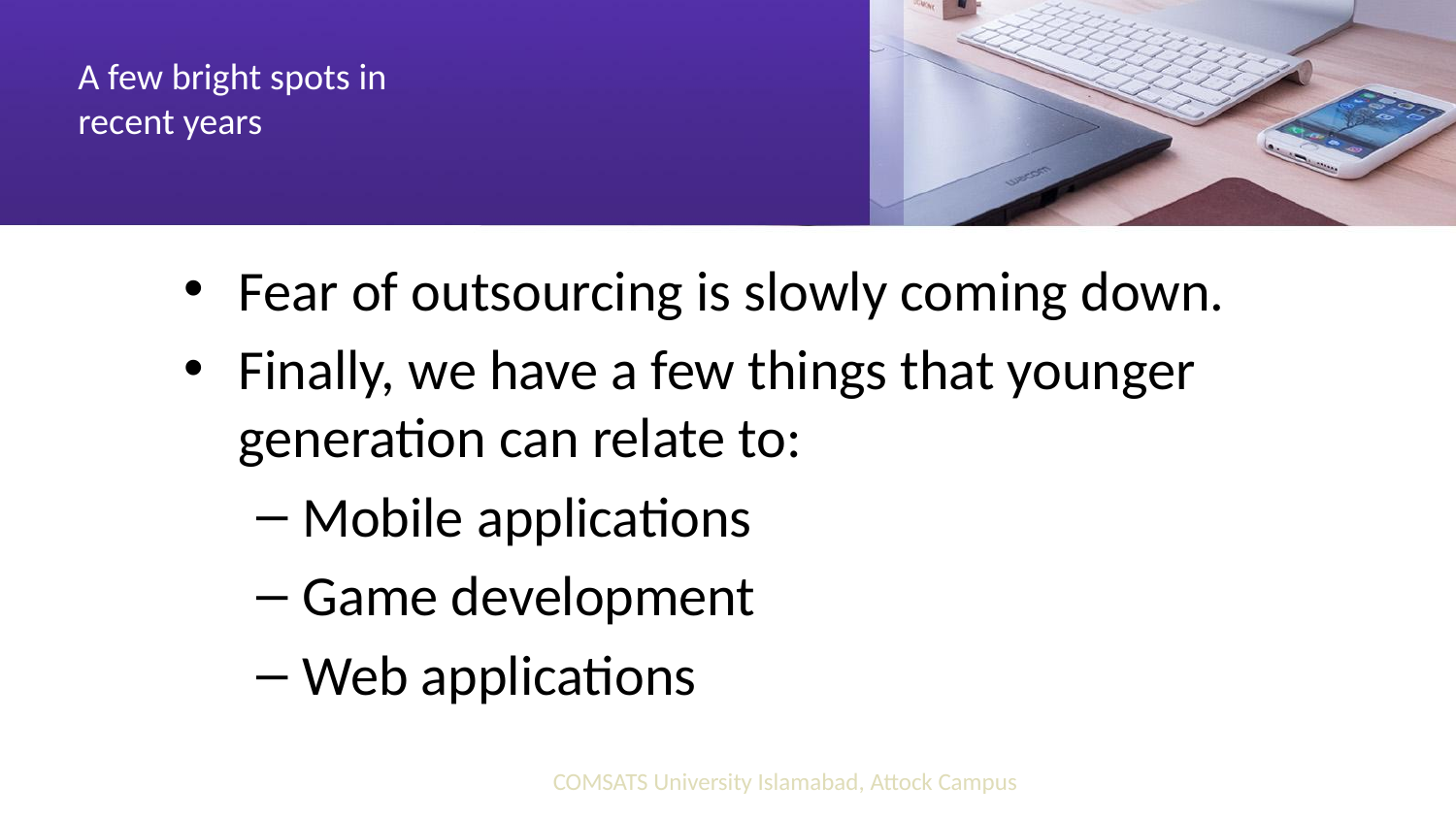

# A few bright spots in recent years
Fear of outsourcing is slowly coming down.
Finally, we have a few things that younger generation can relate to:
Mobile applications
Game development
Web applications
COMSATS University Islamabad, Attock Campus